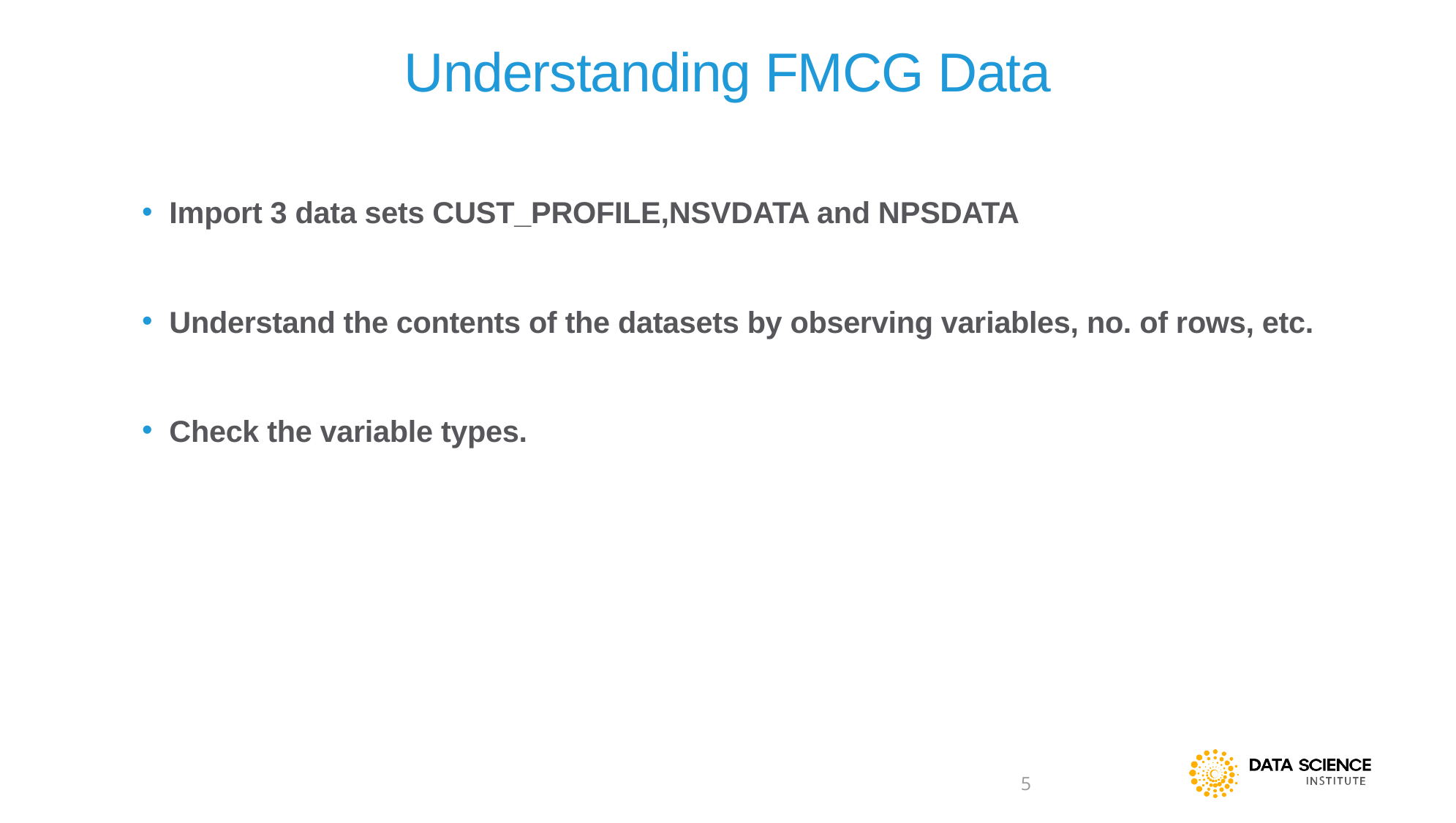

# Understanding FMCG Data
Import 3 data sets CUST_PROFILE,NSVDATA and NPSDATA

Understand the contents of the datasets by observing variables, no. of rows, etc.

Check the variable types.

5